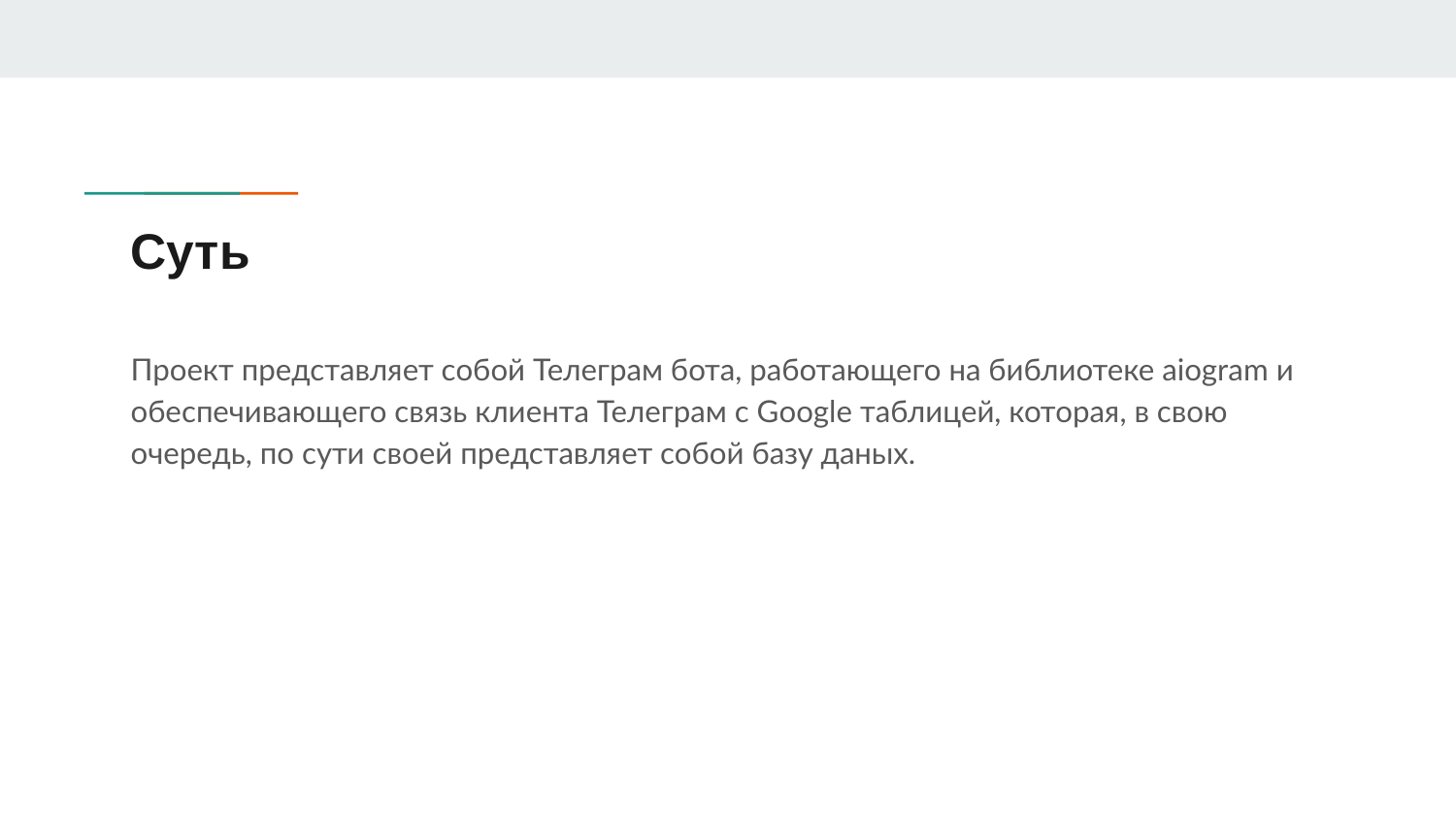

# Суть
Проект представляет собой Телеграм бота, работающего на библиотеке aiogram и обеспечивающего связь клиента Телеграм с Google таблицей, которая, в свою очередь, по сути своей представляет собой базу даных.